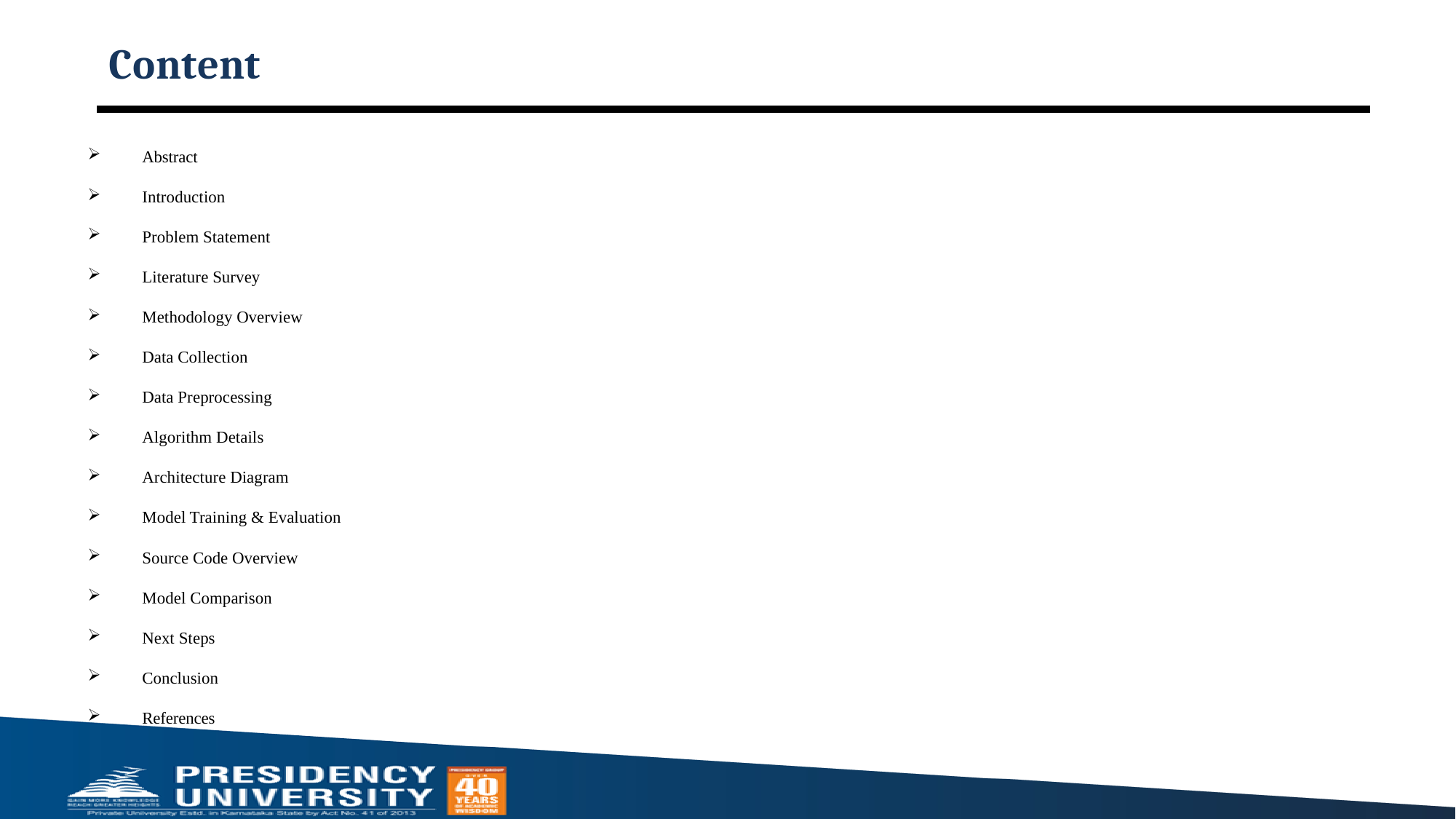

# Content
Abstract
Introduction
Problem Statement
Literature Survey
Methodology Overview
Data Collection
Data Preprocessing
Algorithm Details
Architecture Diagram
Model Training & Evaluation
Source Code Overview
Model Comparison
Next Steps
Conclusion
References